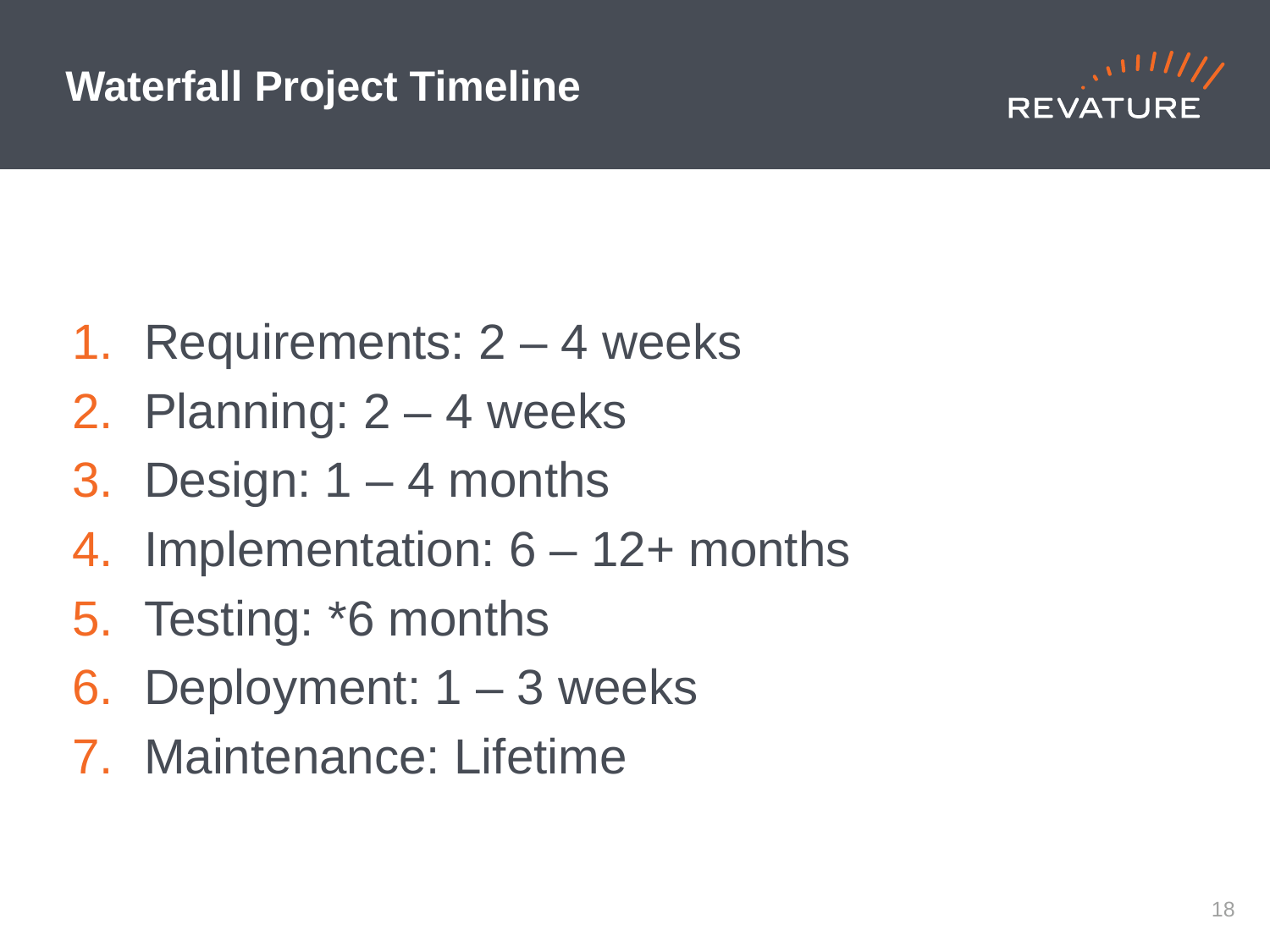

# Waterfall Project Timeline
Requirements: 2 – 4 weeks
Planning: 2 – 4 weeks
Design: 1 – 4 months
Implementation: 6 – 12+ months
Testing: *6 months
Deployment: 1 – 3 weeks
Maintenance: Lifetime
18